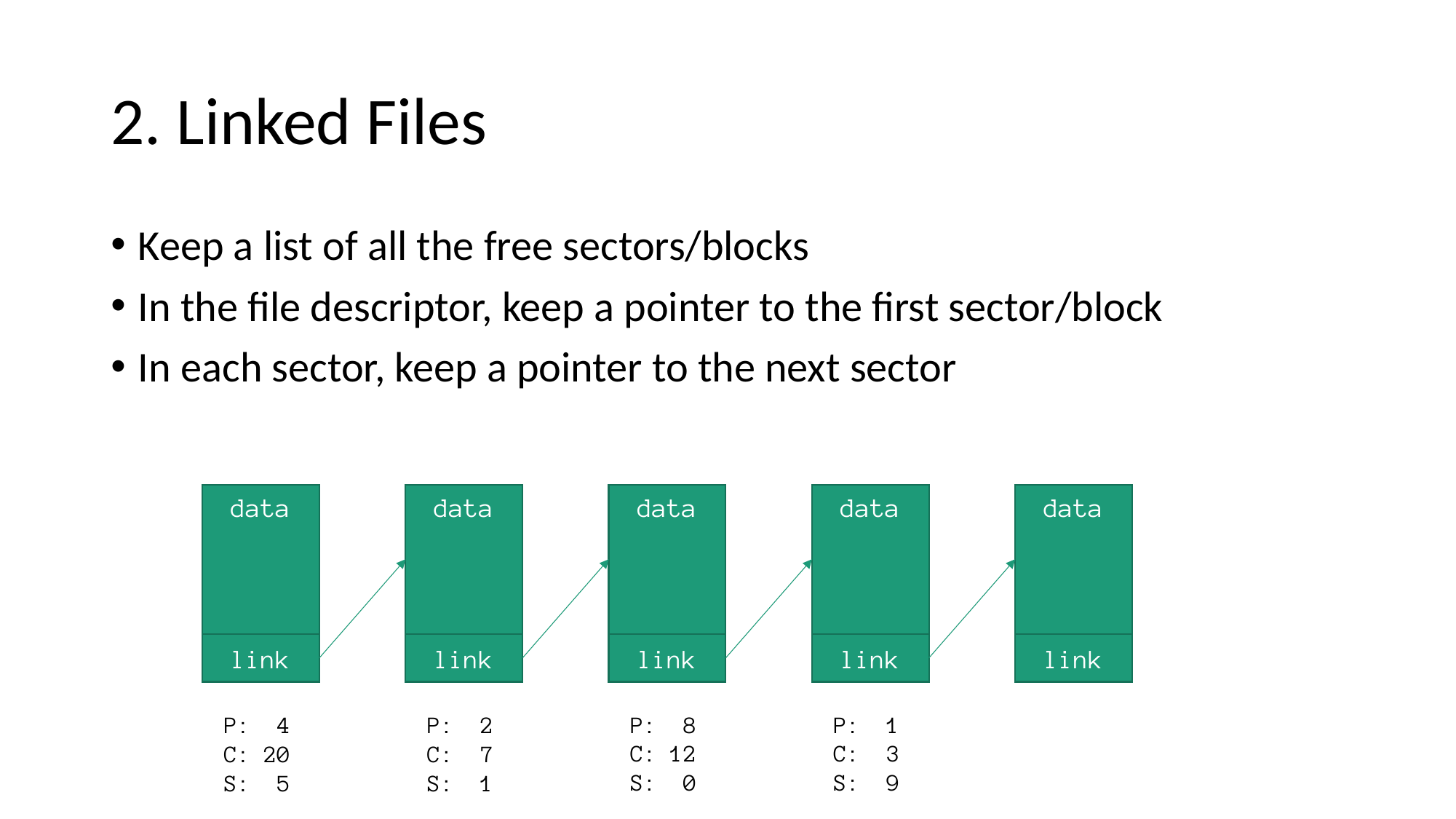

# 2. Linked Files
Keep a list of all the free sectors/blocks
In the file descriptor, keep a pointer to the first sector/block
In each sector, keep a pointer to the next sector

data
data
data
data
data
link
link
link
link
link
P:  1
C:  3
S:  9
P:  8
C: 12
S:  0
P:  2
C:  7
S:  1
P:  4
C: 20
S:  5